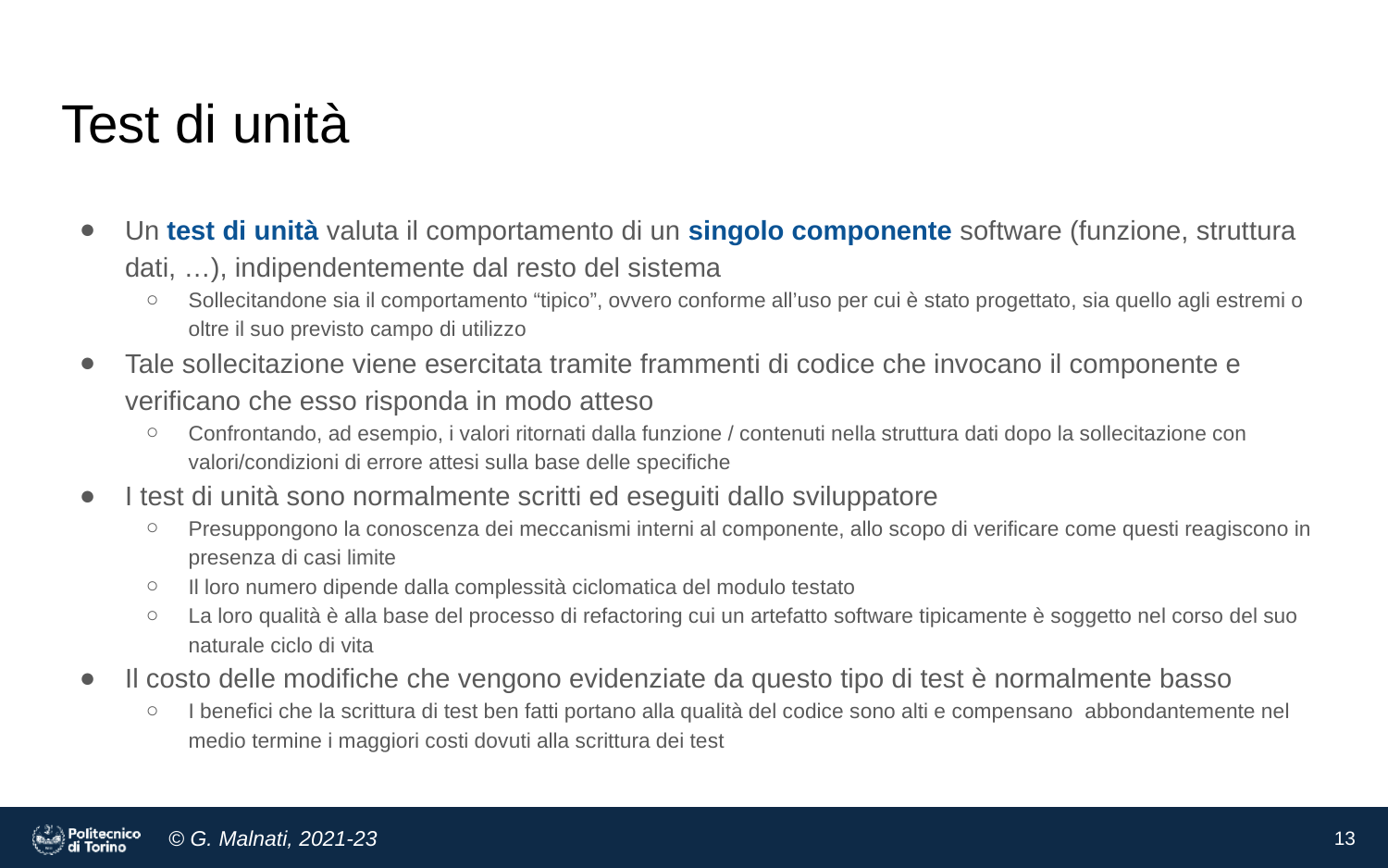

# Test di unità
Un test di unità valuta il comportamento di un singolo componente software (funzione, struttura dati, …), indipendentemente dal resto del sistema
Sollecitandone sia il comportamento “tipico”, ovvero conforme all’uso per cui è stato progettato, sia quello agli estremi o oltre il suo previsto campo di utilizzo
Tale sollecitazione viene esercitata tramite frammenti di codice che invocano il componente e verificano che esso risponda in modo atteso
Confrontando, ad esempio, i valori ritornati dalla funzione / contenuti nella struttura dati dopo la sollecitazione con valori/condizioni di errore attesi sulla base delle specifiche
I test di unità sono normalmente scritti ed eseguiti dallo sviluppatore
Presuppongono la conoscenza dei meccanismi interni al componente, allo scopo di verificare come questi reagiscono in presenza di casi limite
Il loro numero dipende dalla complessità ciclomatica del modulo testato
La loro qualità è alla base del processo di refactoring cui un artefatto software tipicamente è soggetto nel corso del suo naturale ciclo di vita
Il costo delle modifiche che vengono evidenziate da questo tipo di test è normalmente basso
I benefici che la scrittura di test ben fatti portano alla qualità del codice sono alti e compensano  abbondantemente nel medio termine i maggiori costi dovuti alla scrittura dei test
13